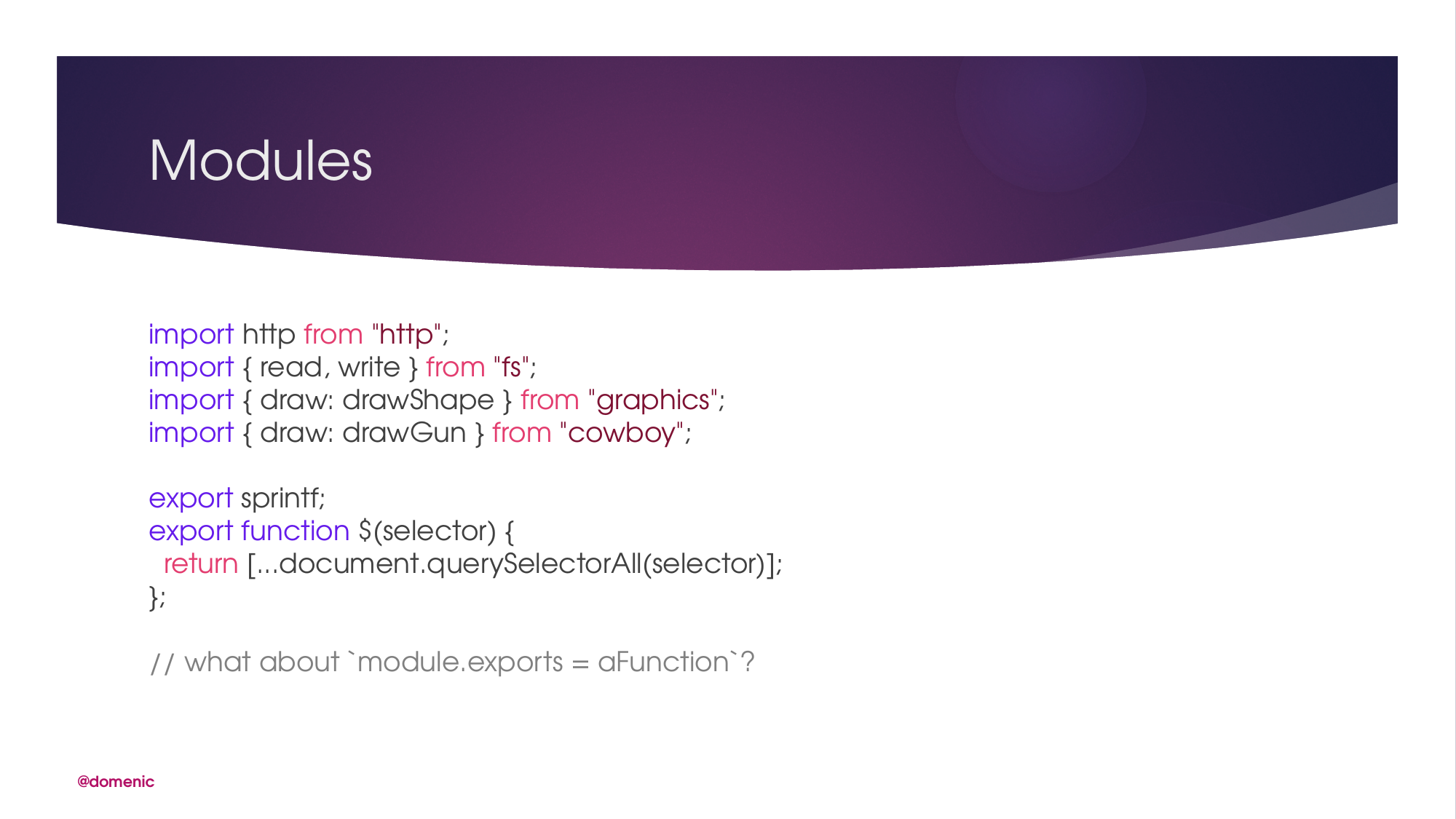

# Modules
import http from "http";
import { read, write } from "fs";
import { draw: drawShape } from "graphics";
import { draw: drawGun } from "cowboy";
export sprintf;
export function $(selector) {
  return [...document.querySelectorAll(selector)];
};
// what about `module.exports = aFunction`?
@domenic